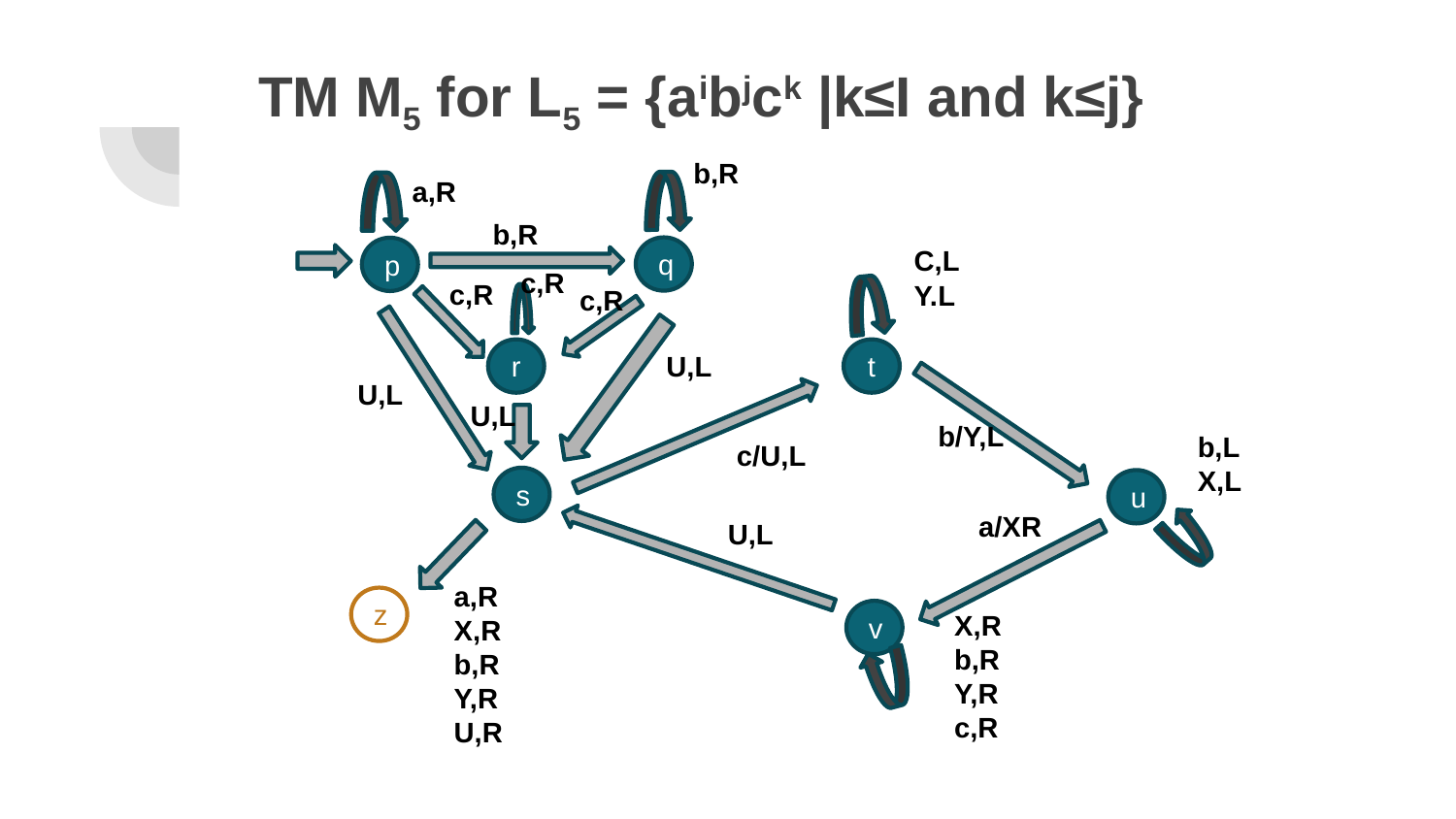

# TM M5 for L5 = {aibjck |k≤I and k≤j}
b,R
a,R

b,R
C,L
Y.L
q
p

c,R
c,R
c,R

r
t
U,L
U,L

U,L
b/Y,L

b,L
X,L

c/U,L
s
u
a/XR

U,L

a,R
X,R
b,R
Y,R
U,R
z
v
X,R
b,R
Y,R
c,R